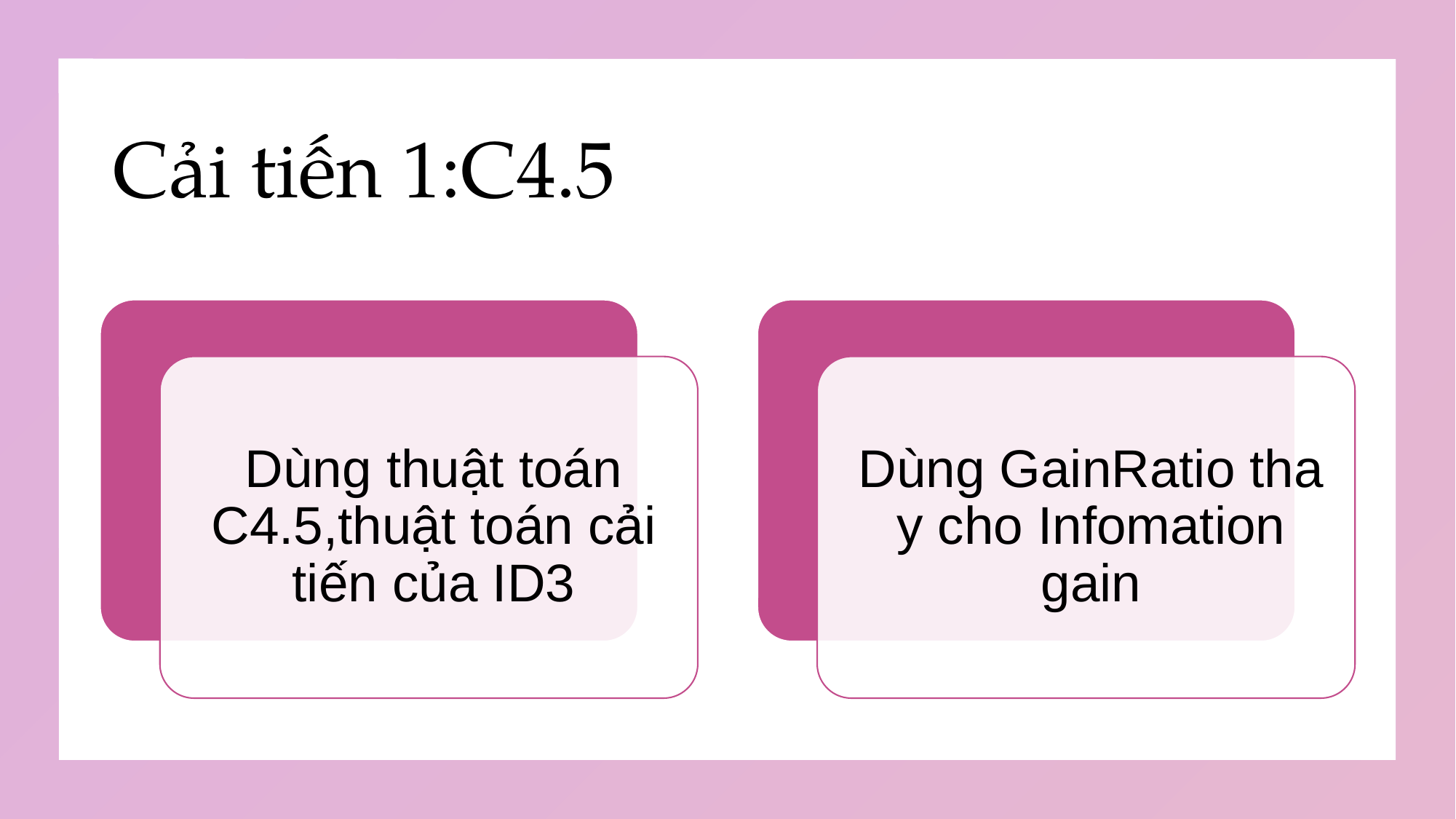

# Cải tiến 1:C4.5
Dùng thuật toán C4.5,thuật toán cải tiến của ID3
Dùng GainRatio thay cho Infomation gain